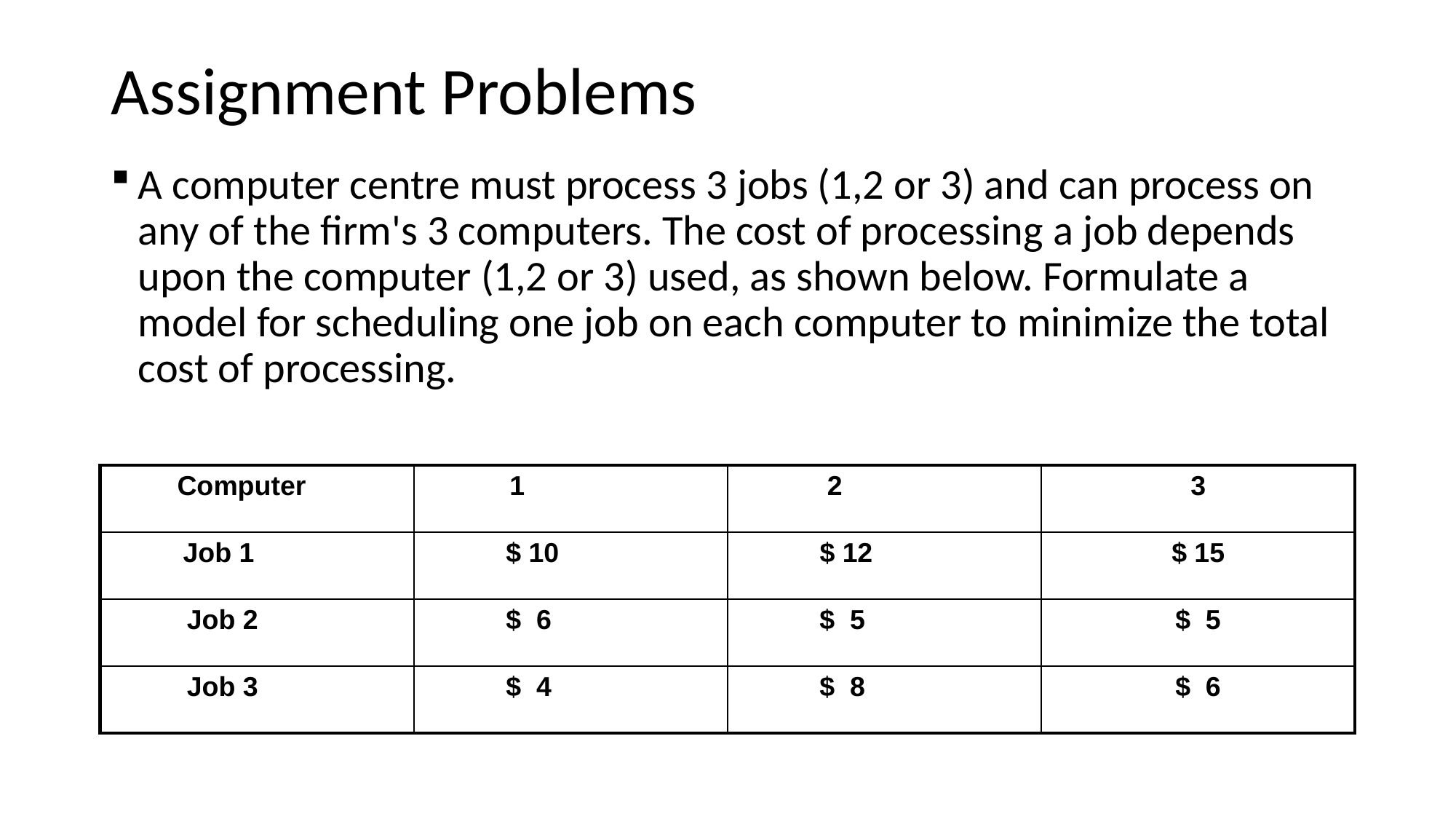

# Assignment Problems
A computer centre must process 3 jobs (1,2 or 3) and can process on any of the firm's 3 computers. The cost of processing a job depends upon the computer (1,2 or 3) used, as shown below. Formulate a model for scheduling one job on each computer to minimize the total cost of processing.

| Computer | 1 | 2 | 3 |
| --- | --- | --- | --- |
| Job 1 | $ 10 | $ 12 | $ 15 |
| Job 2 | $ 6 | $ 5 | $ 5 |
| Job 3 | $ 4 | $ 8 | $ 6 |